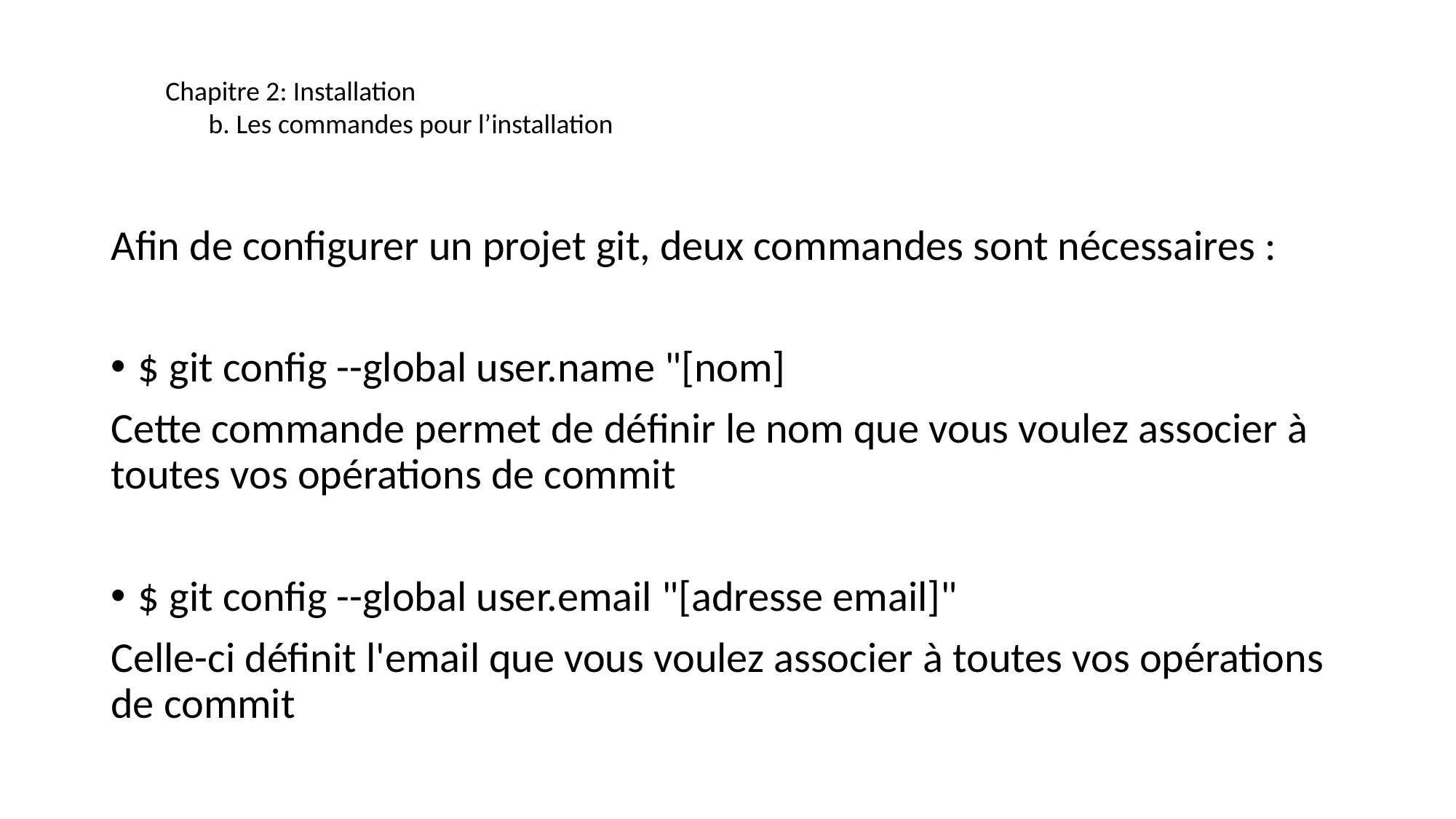

# Chapitre 2: Installation b. Les commandes pour l’installation
Afin de configurer un projet git, deux commandes sont nécessaires :

$ git config --global user.name "[nom]
Cette commande permet de définir le nom que vous voulez associer à toutes vos opérations de commit

$ git config --global user.email "[adresse email]"
Celle-ci définit l'email que vous voulez associer à toutes vos opérations de commit